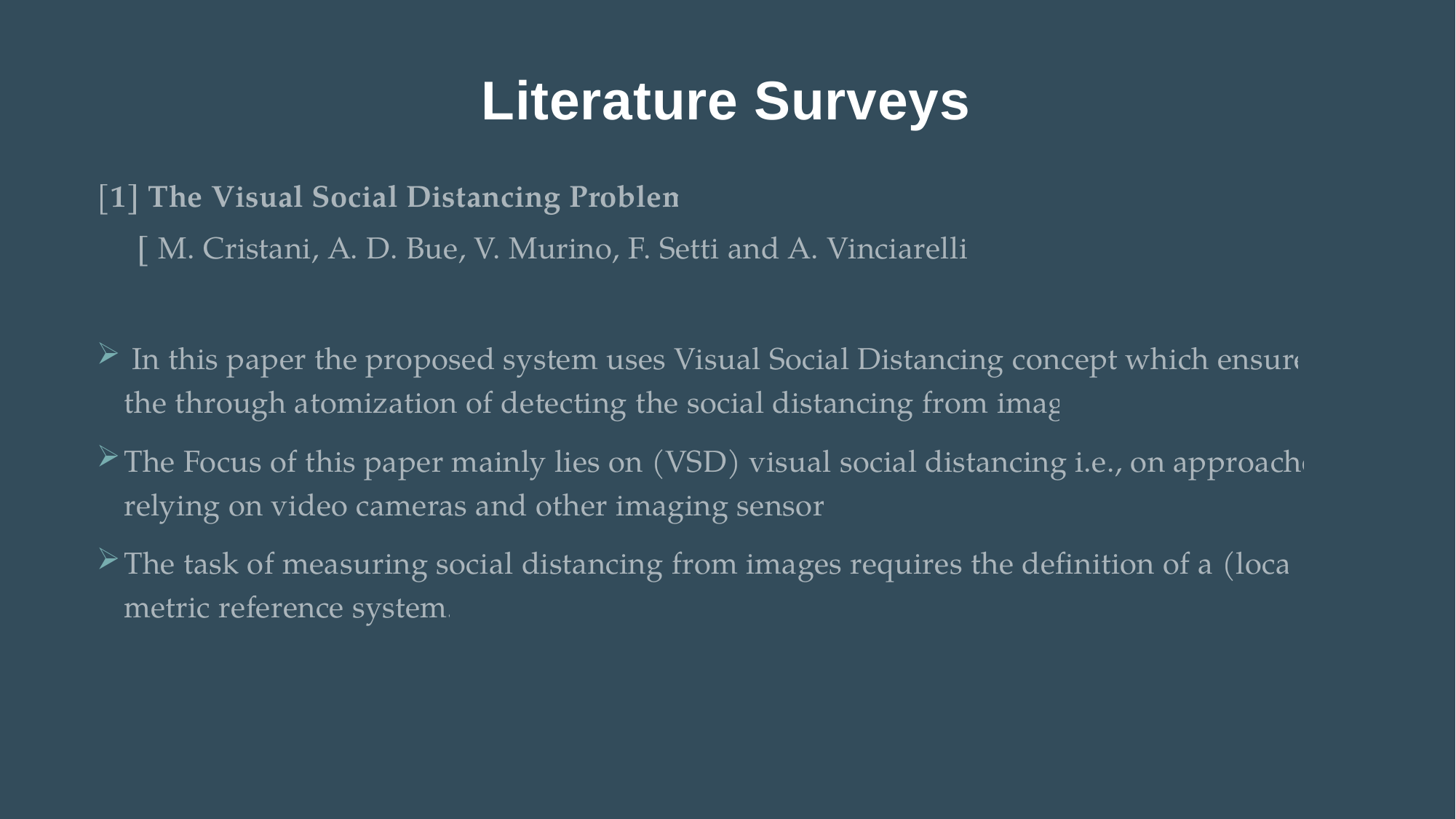

# Literature Surveys
[1] The Visual Social Distancing Problem
     [ M. Cristani, A. D. Bue, V. Murino, F. Setti and A. Vinciarelli,]

 In this paper the proposed system uses Visual Social Distancing concept which ensures the through atomization of detecting the social distancing from image
The Focus of this paper mainly lies on (VSD) visual social distancing i.e., on approaches relying on video cameras and other imaging sensors
The task of measuring social distancing from images requires the definition of a (local) metric reference system.